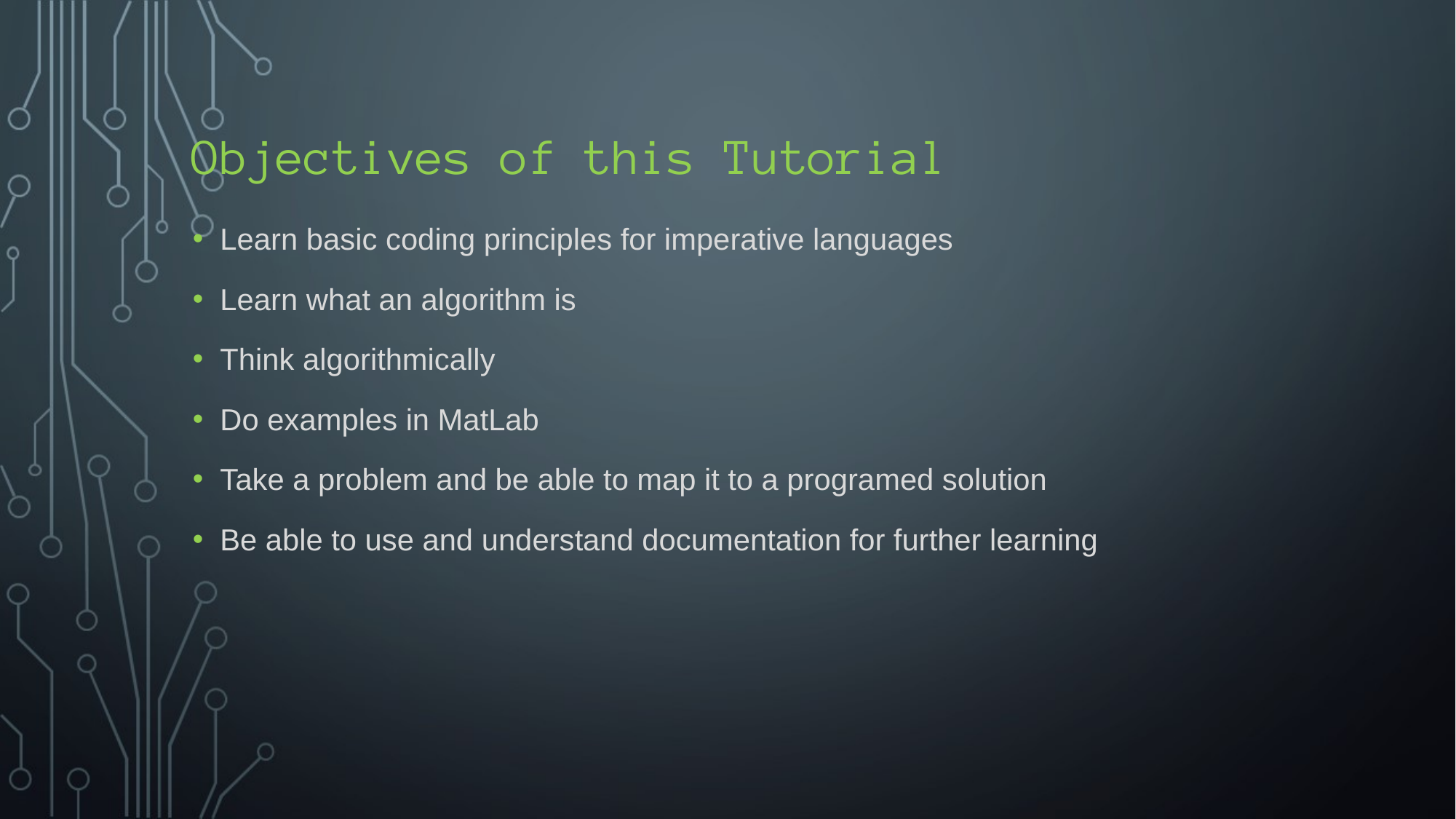

# Objectives of this Tutorial
Learn basic coding principles for imperative languages
Learn what an algorithm is
Think algorithmically
Do examples in MatLab
Take a problem and be able to map it to a programed solution
Be able to use and understand documentation for further learning